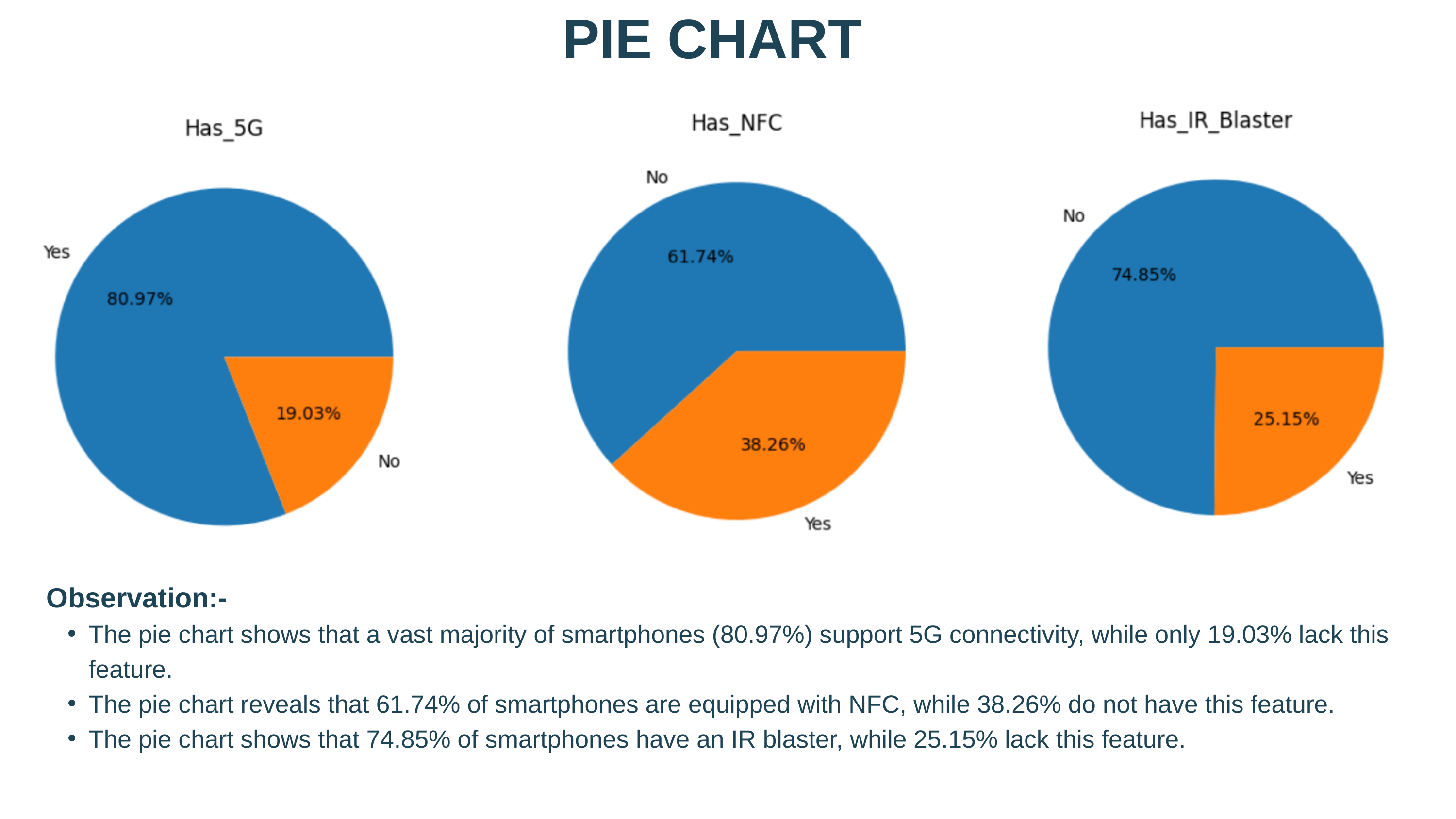

PIE CHART

Observation:-
The pie chart shows that a vast majority of smartphones (80.97%) support 5G connectivity, while only 19.03% lack this feature.
The pie chart reveals that 61.74% of smartphones are equipped with NFC, while 38.26% do not have this feature.
The pie chart shows that 74.85% of smartphones have an IR blaster, while 25.15% lack this feature.